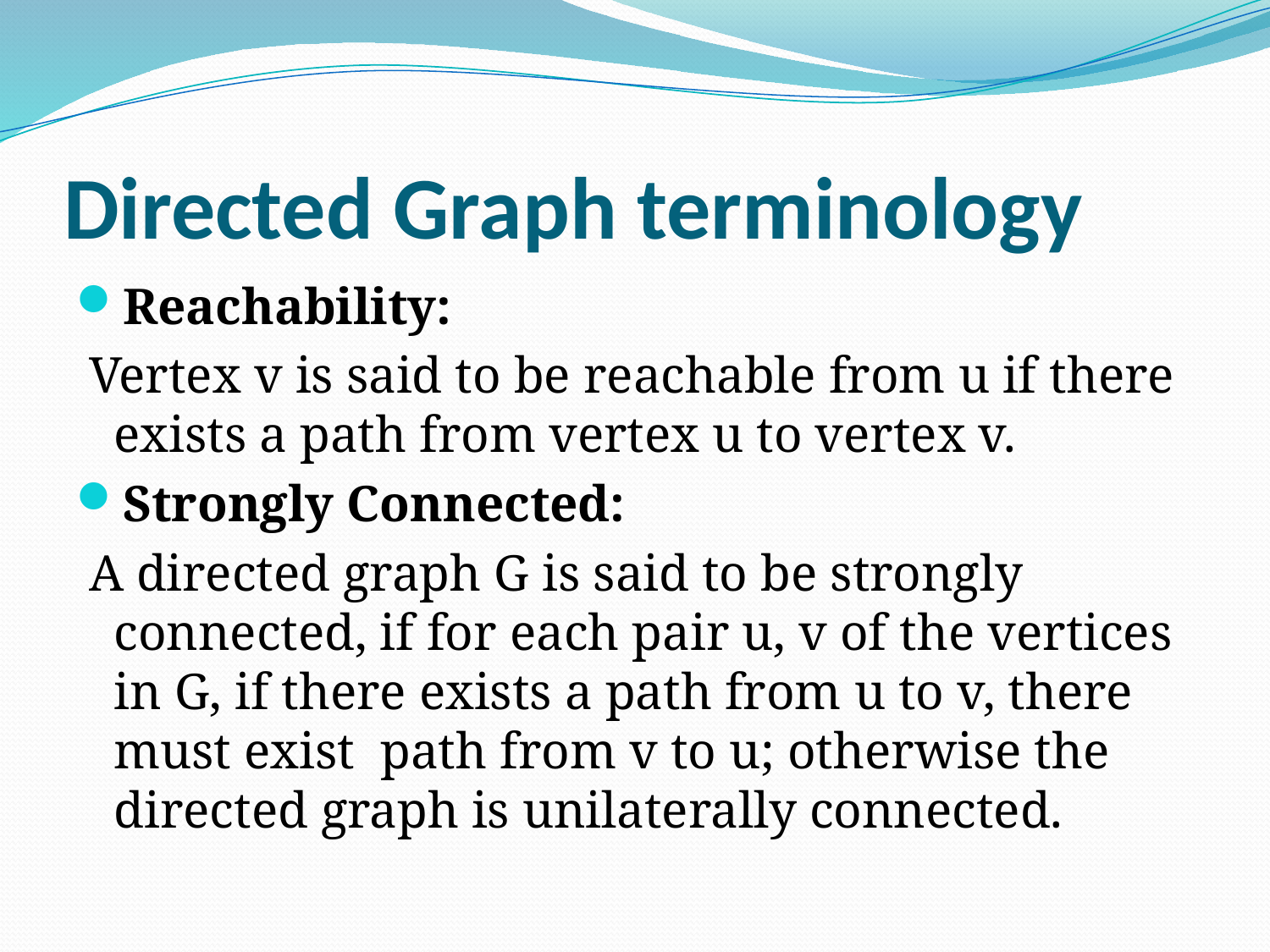

# Directed Graph terminology
Reachability:
 Vertex v is said to be reachable from u if there exists a path from vertex u to vertex v.
Strongly Connected:
 A directed graph G is said to be strongly connected, if for each pair u, v of the vertices in G, if there exists a path from u to v, there must exist  path from v to u; otherwise the directed graph is unilaterally connected.